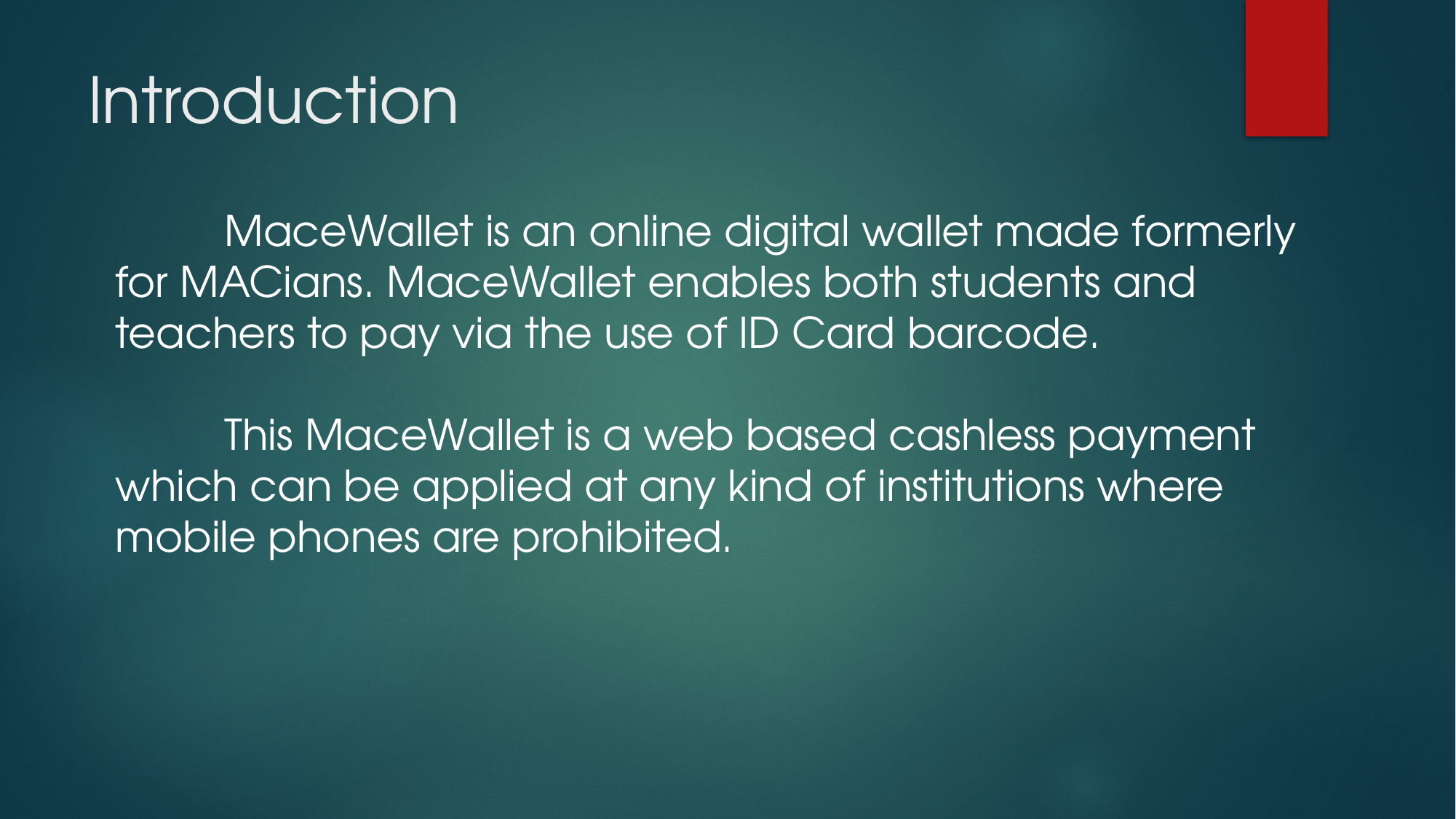

# Introduction
	MaceWallet is an online digital wallet made formerly for MACians. MaceWallet enables both students and teachers to pay via the use of ID Card barcode.

	This MaceWallet is a web based cashless payment which can be applied at any kind of institutions where mobile phones are prohibited.